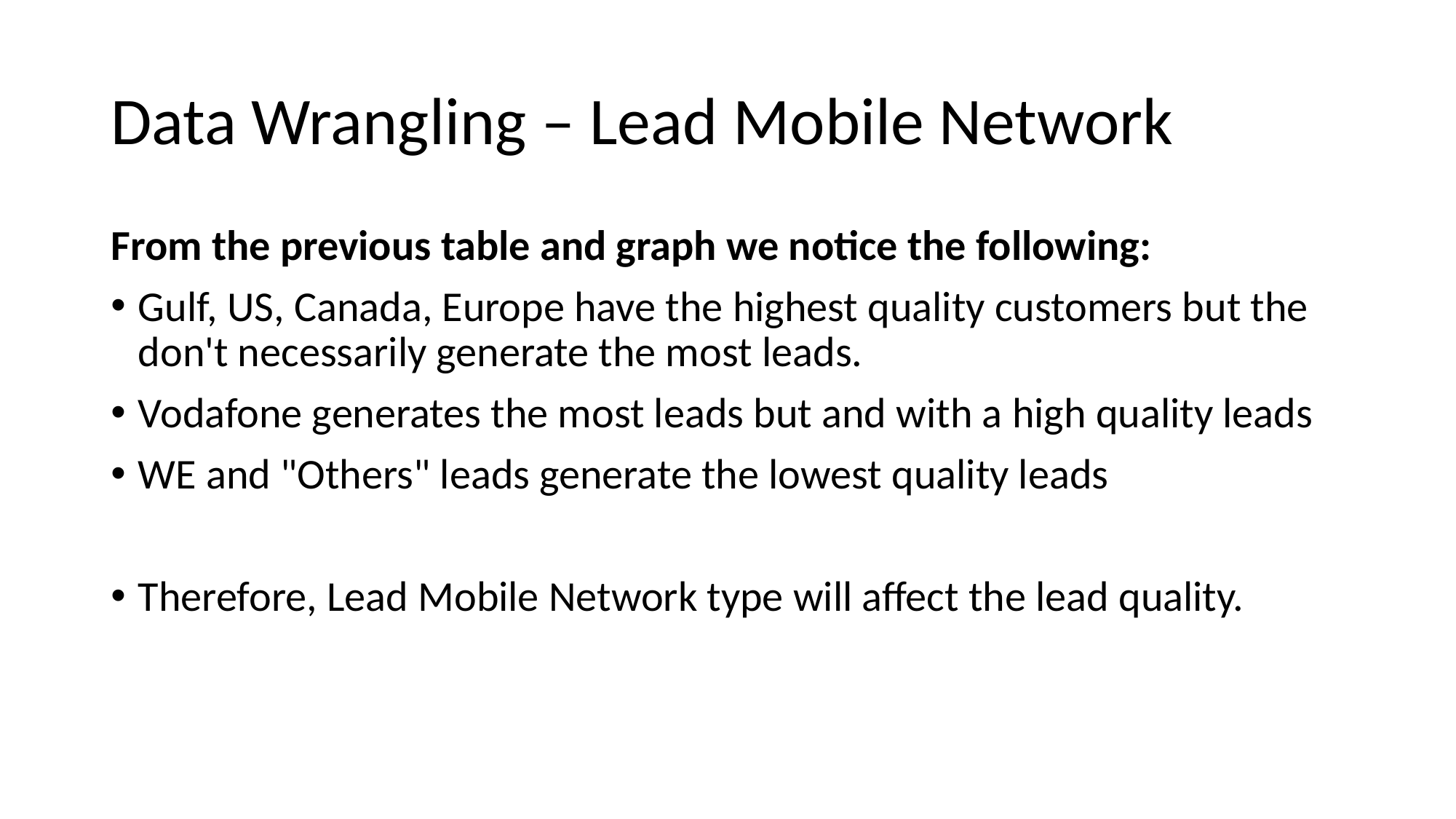

# Data Wrangling – Lead Mobile Network
From the previous table and graph we notice the following:
Gulf, US, Canada, Europe have the highest quality customers but the don't necessarily generate the most leads.
Vodafone generates the most leads but and with a high quality leads
WE and "Others" leads generate the lowest quality leads

Therefore, Lead Mobile Network type will affect the lead quality.